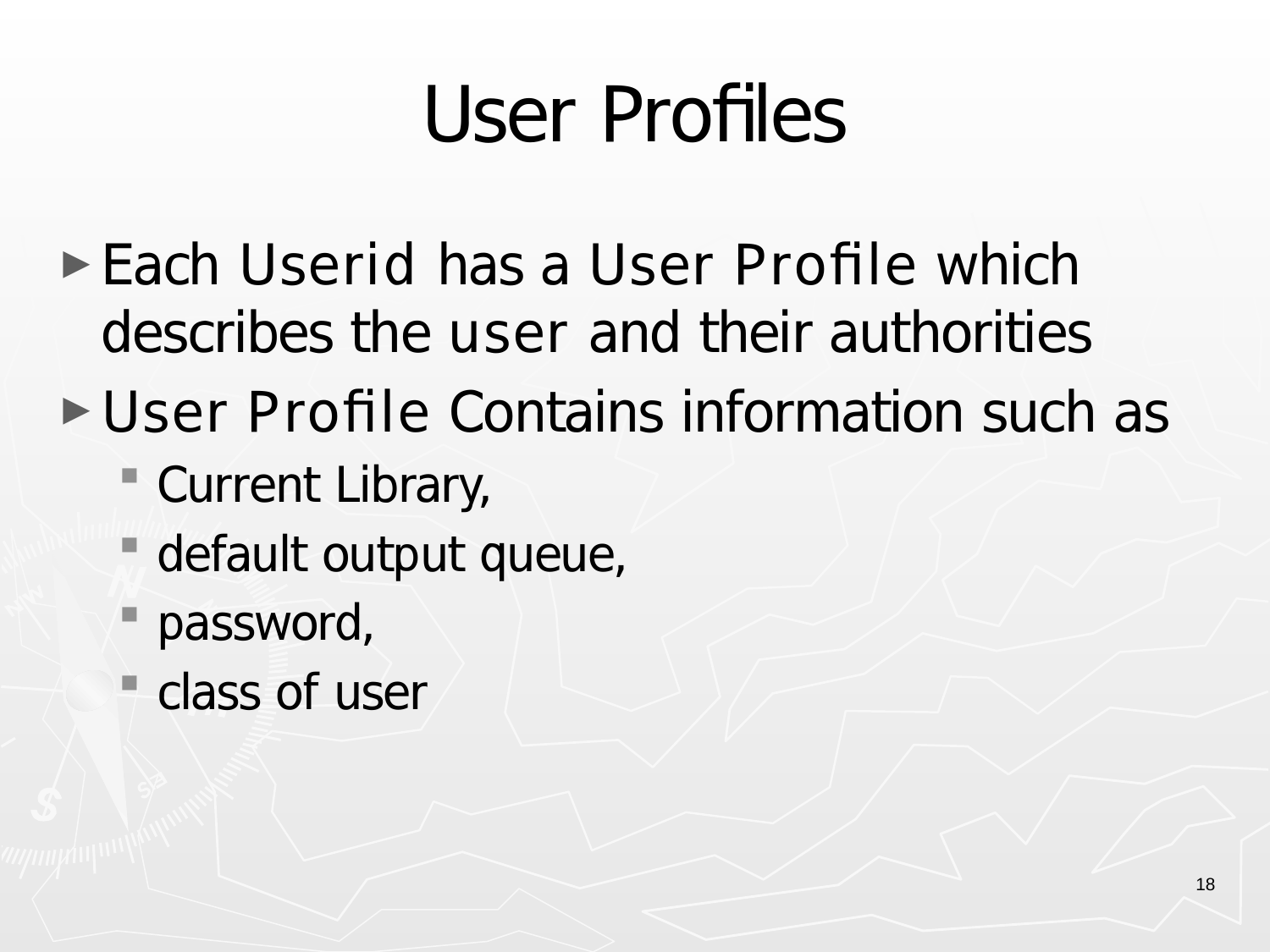

# User Profiles
Each Userid has a User Profile which describes the user and their authorities
User Profile Contains information such as
Current Library,
default output queue,
password,
class of user
18